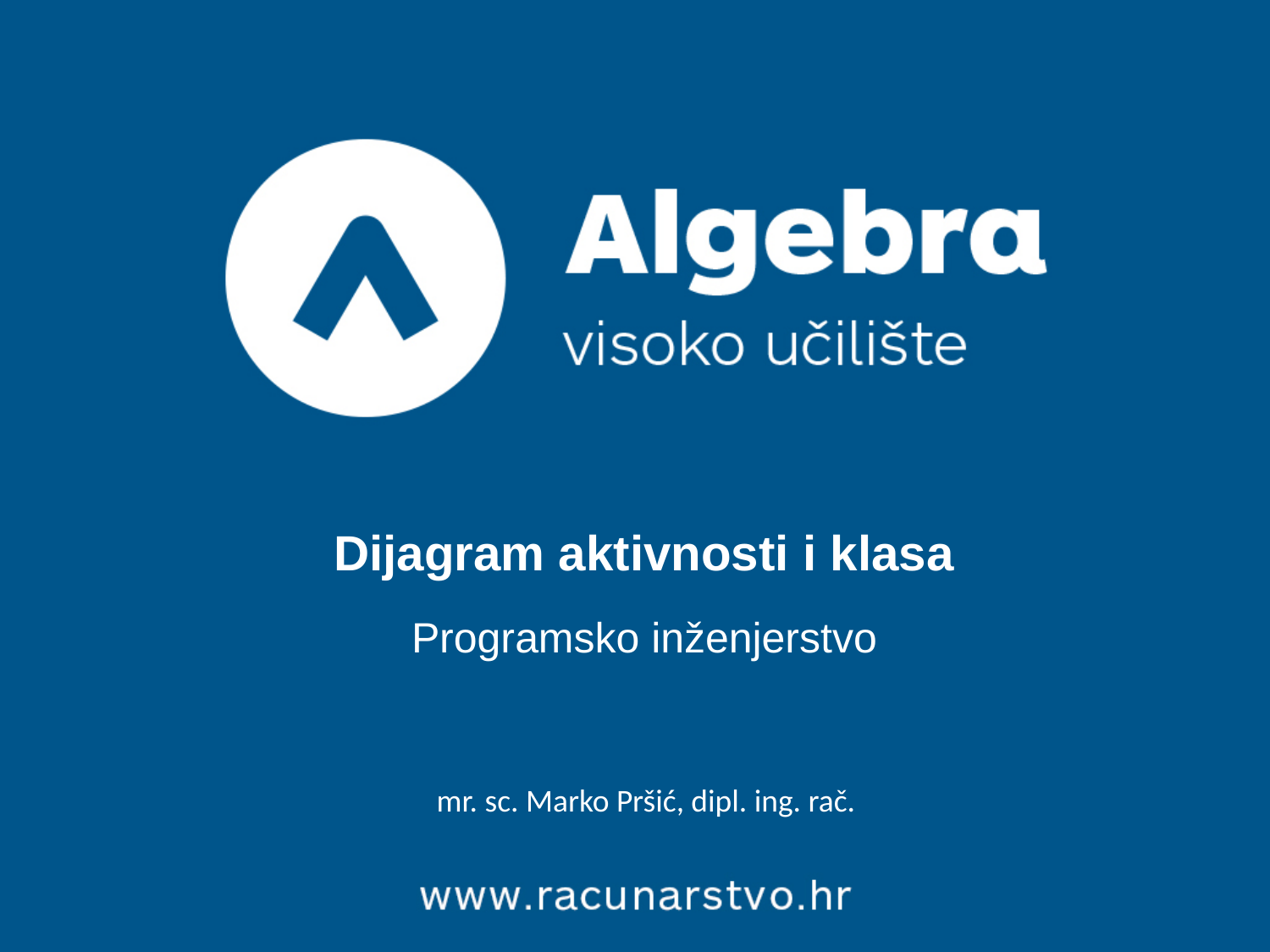

# Dijagram aktivnosti i klasa Programsko inženjerstvo
mr. sc. Marko Pršić, dipl. ing. rač.